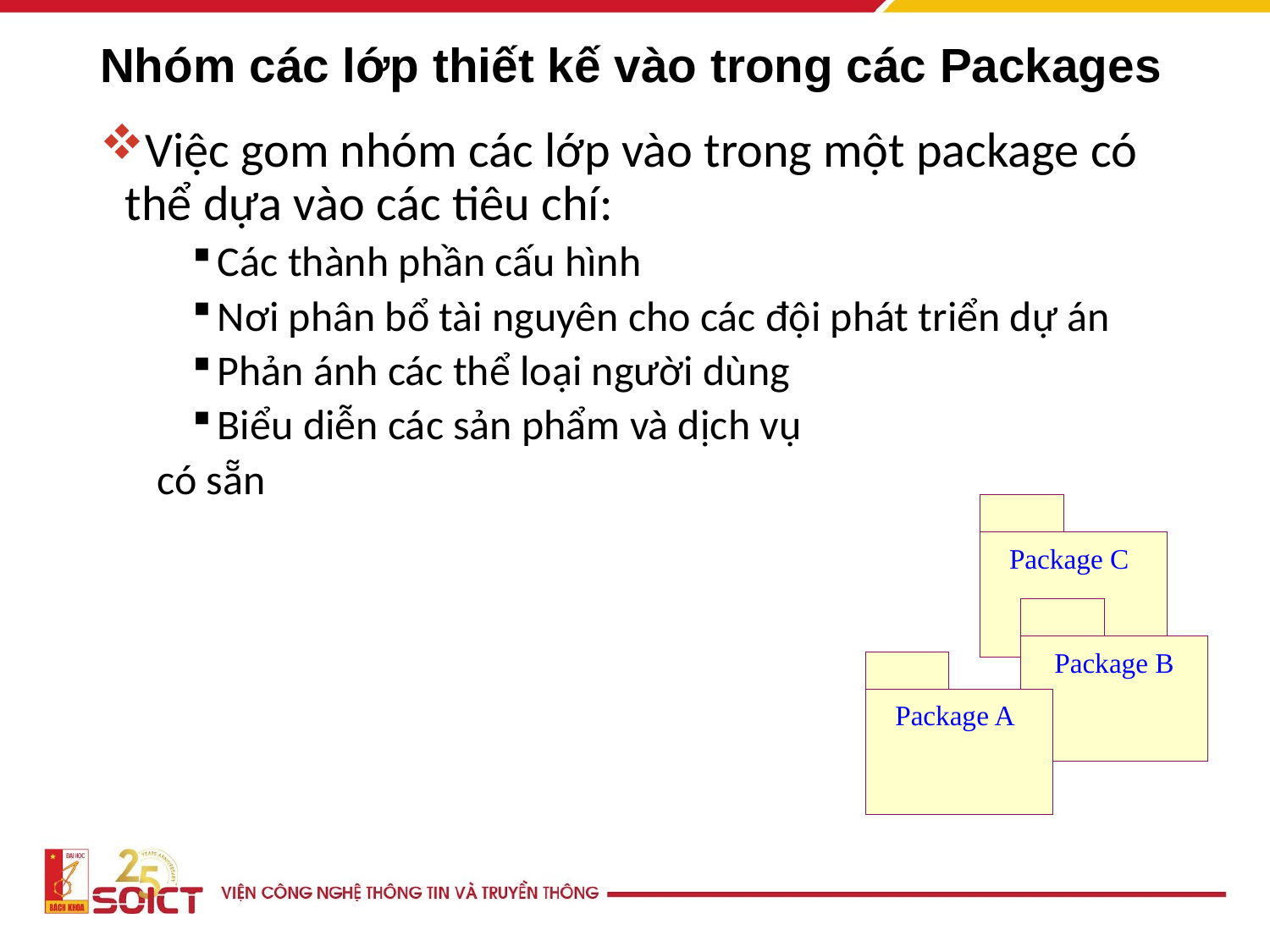

# Nhóm các lớp thiết kế vào trong các Packages
Việc gom nhóm các lớp vào trong một package có thể dựa vào các tiêu chí:
Các thành phần cấu hình
Nơi phân bổ tài nguyên cho các đội phát triển dự án
Phản ánh các thể loại người dùng
Biểu diễn các sản phẩm và dịch vụ
  có sẵn

Package C

Package B

Package A